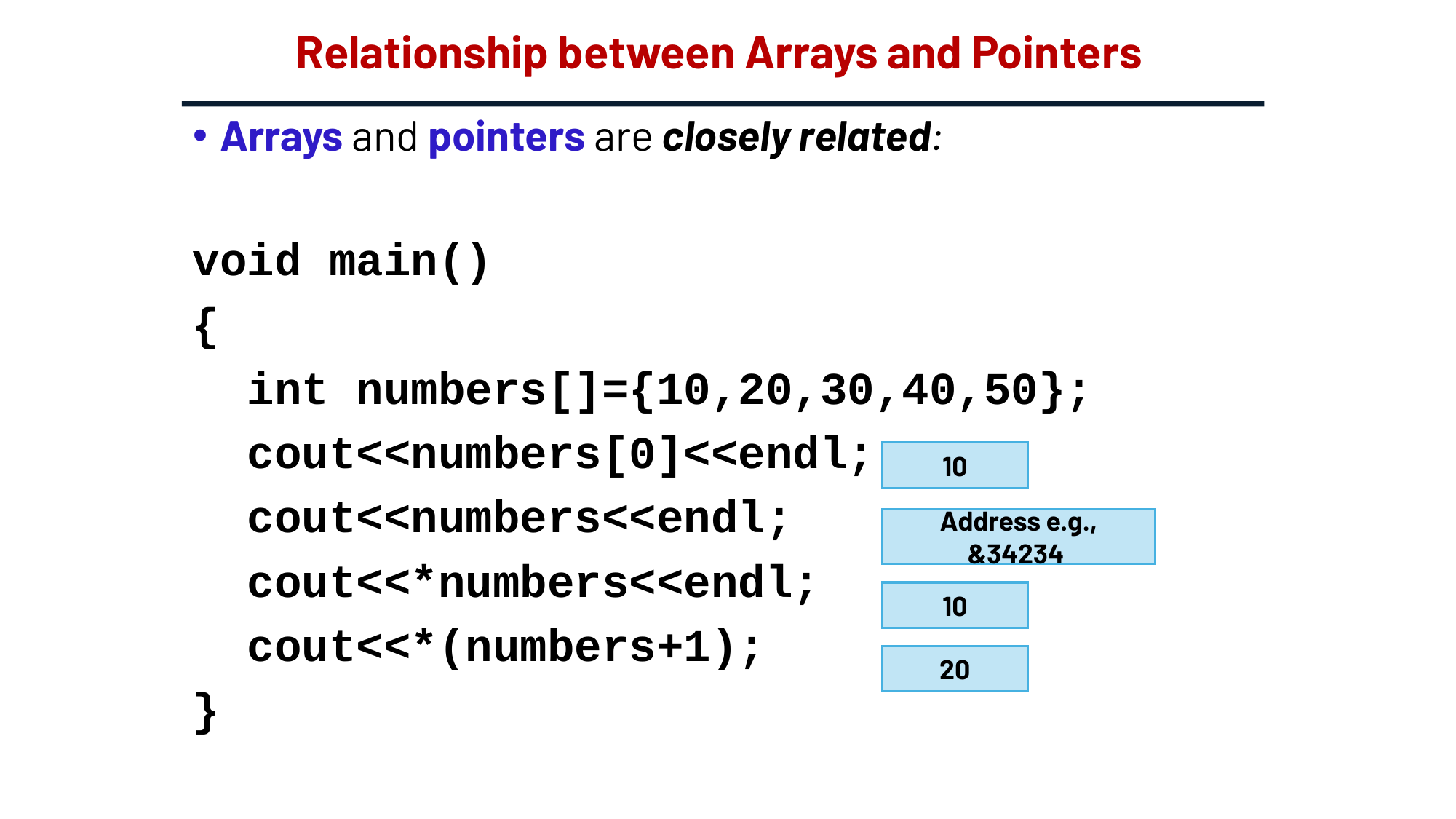

# Relationship between Arrays and Pointers

Arrays and pointers are closely related:

void main()
{
  int numbers[]={10,20,30,40,50};
  cout<<numbers[0]<<endl;
  cout<<numbers<<endl;
  cout<<*numbers<<endl;
  cout<<*(numbers+1);
}
10
Address e.g., &34234
10
20